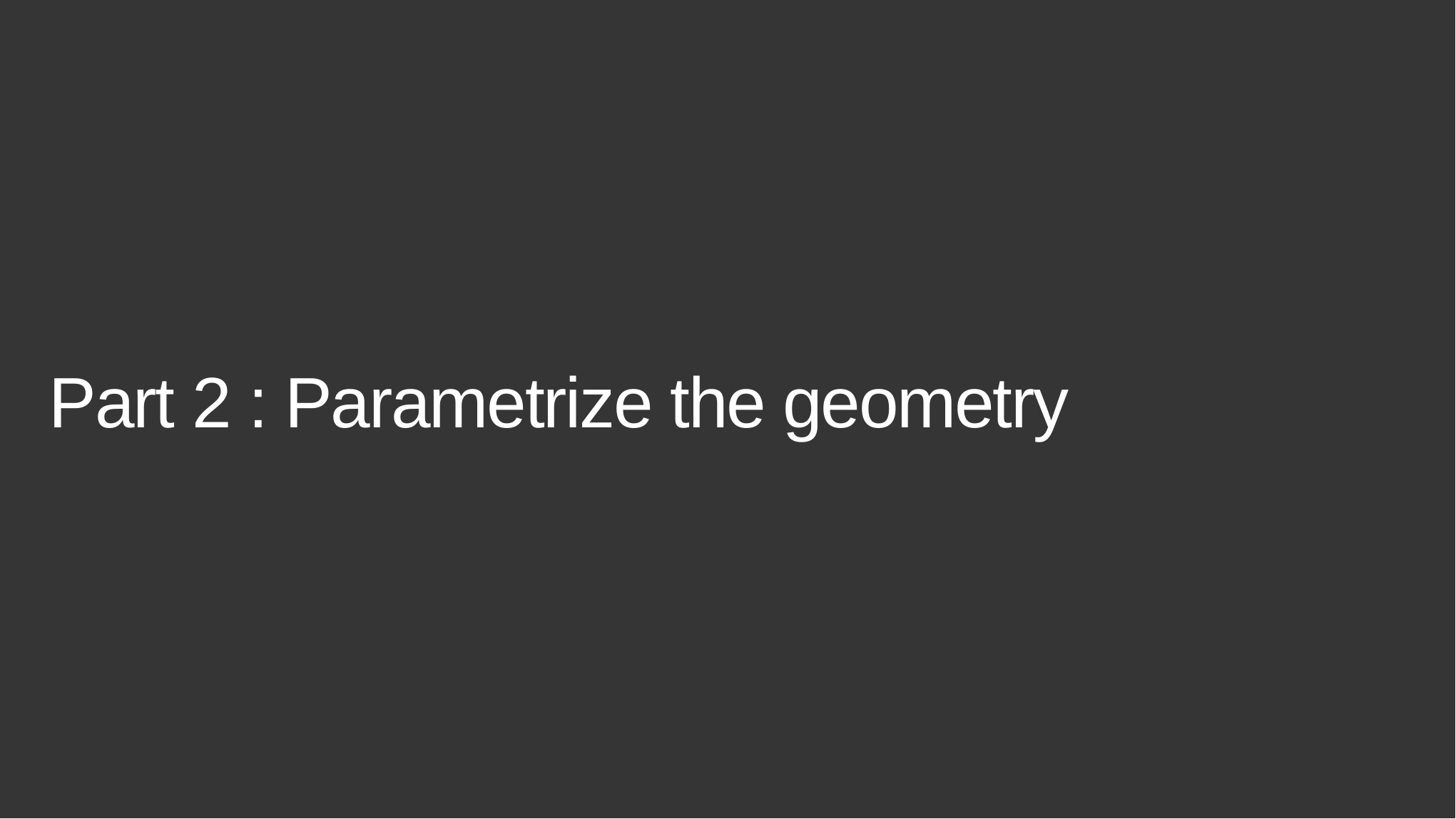

# Part 2 : Parametrize the geometry